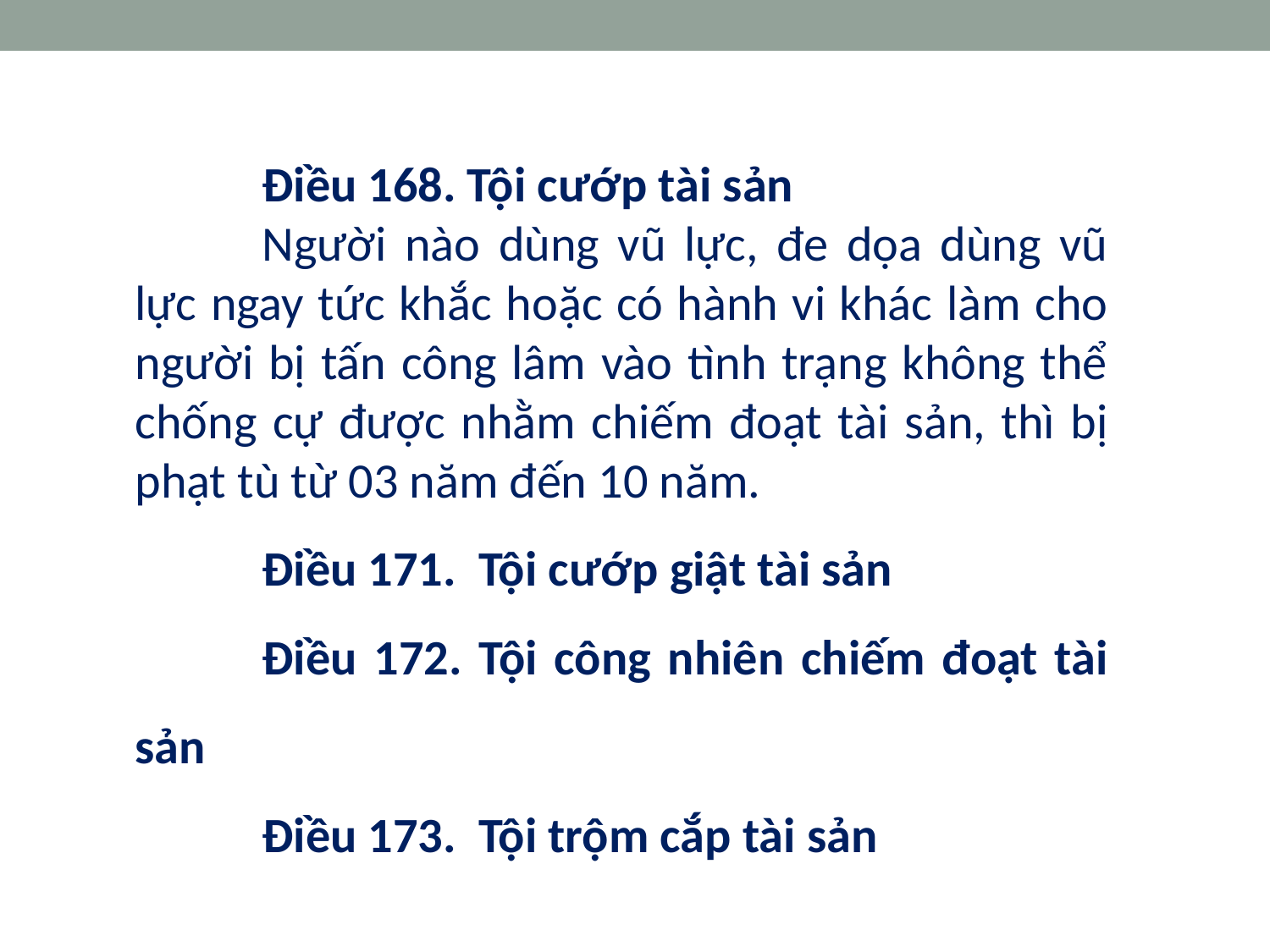

19
	Điều 168. Tội cướp tài sản
	Người nào dùng vũ lực, đe dọa dùng vũ lực ngay tức khắc hoặc có hành vi khác làm cho người bị tấn công lâm vào tình trạng không thể chống cự được nhằm chiếm đoạt tài sản, thì bị phạt tù từ 03 năm đến 10 năm.
	Điều 171.  Tội cướp giật tài sản
	Điều 172. Tội công nhiên chiếm đoạt tài sản
	Điều 173.  Tội trộm cắp tài sản